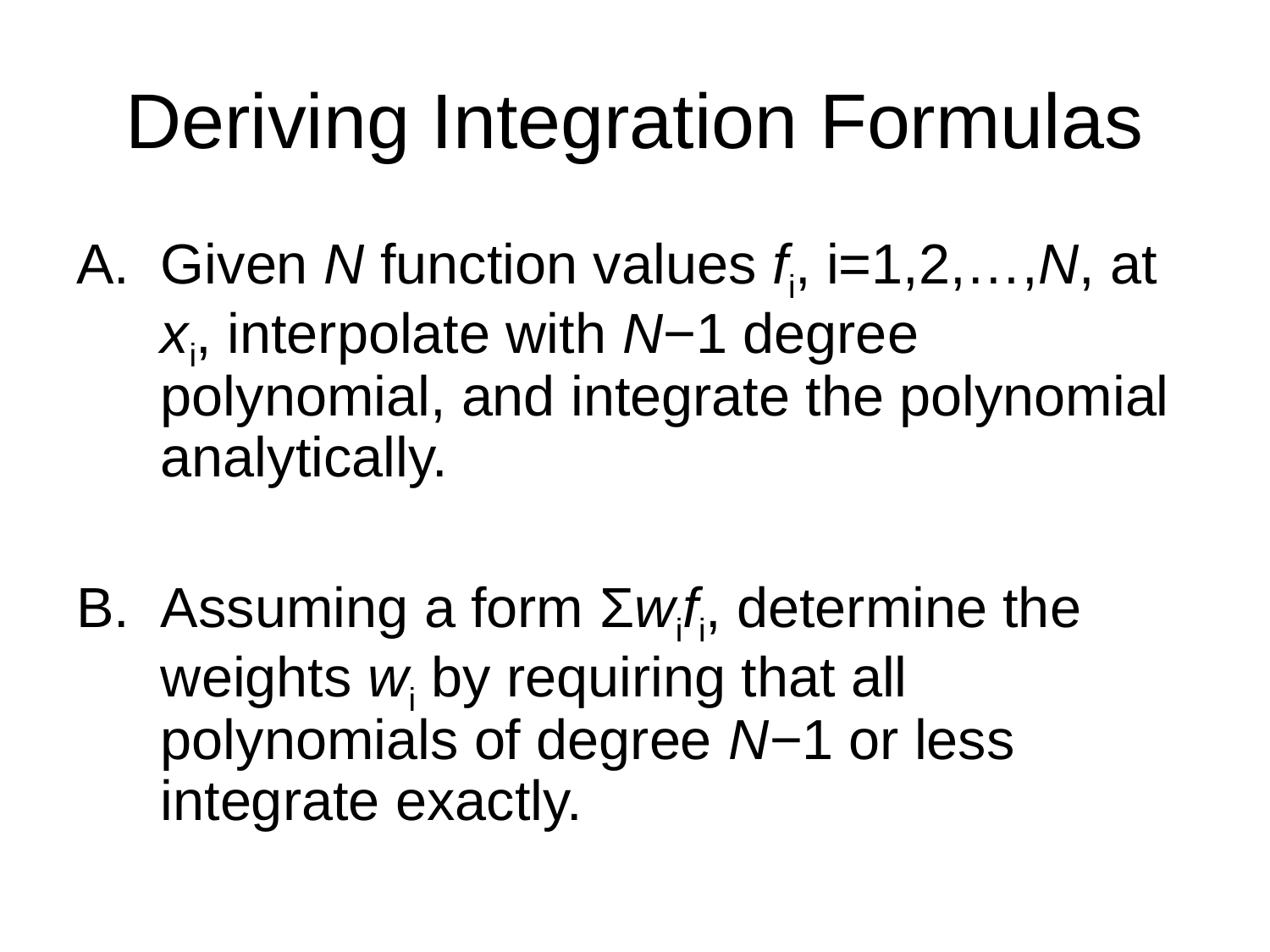

# Deriving Integration Formulas
Given N function values fi, i=1,2,…,N, at xi, interpolate with N−1 degree polynomial, and integrate the polynomial analytically.

Assuming a form Σwifi, determine the weights wi by requiring that all polynomials of degree N−1 or less integrate exactly.